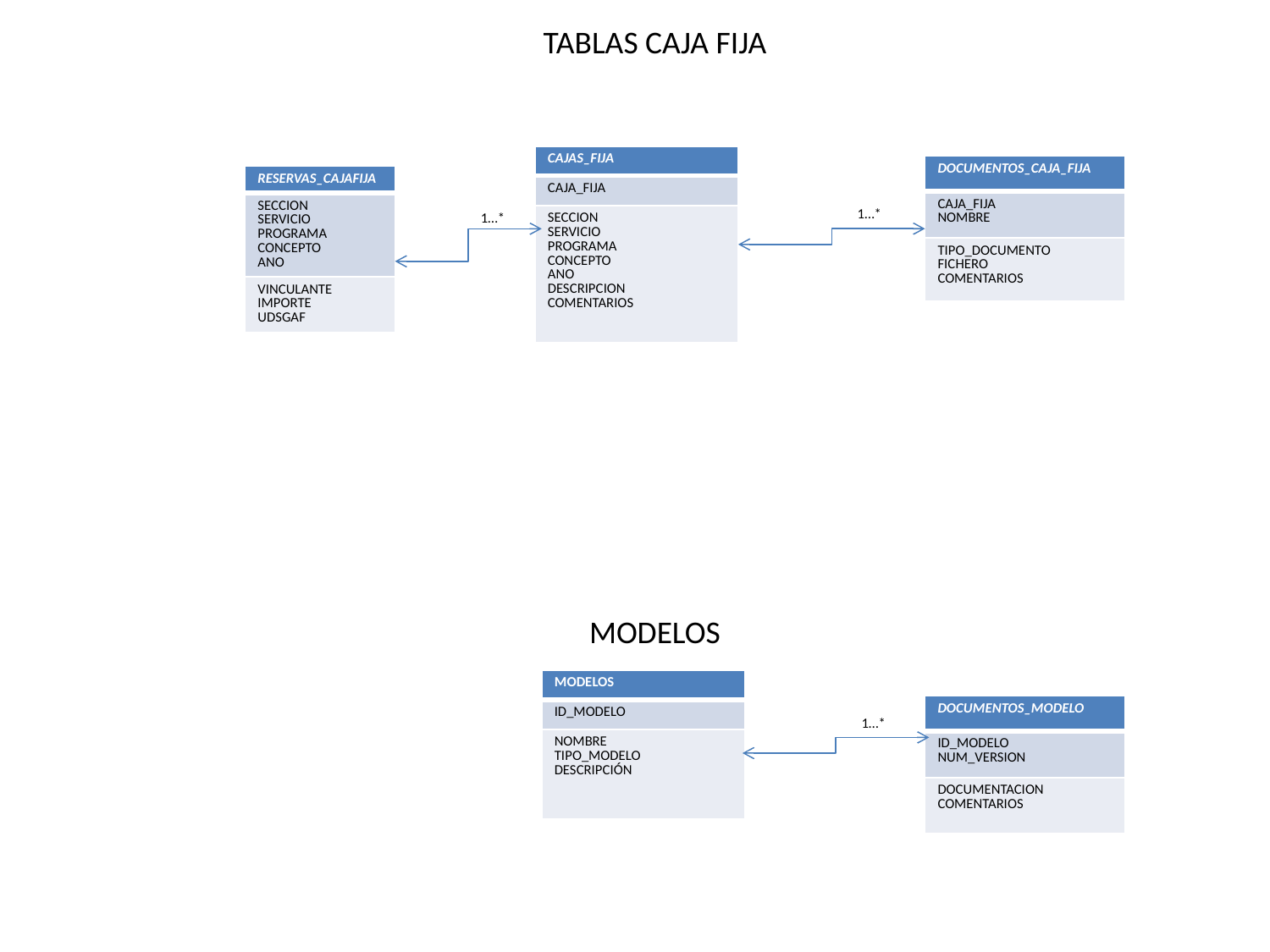

TABLAS CAJA FIJA
| CAJAS\_FIJA |
| --- |
| CAJA\_FIJA |
| SECCION SERVICIO PROGRAMA CONCEPTO ANO DESCRIPCION COMENTARIOS |
| DOCUMENTOS\_CAJA\_FIJA |
| --- |
| CAJA\_FIJA NOMBRE |
| TIPO\_DOCUMENTO FICHERO COMENTARIOS |
| RESERVAS\_CAJAFIJA |
| --- |
| SECCION SERVICIO PROGRAMA CONCEPTO ANO |
| VINCULANTE IMPORTE UDSGAF |
1…*
1…*
MODELOS
| MODELOS |
| --- |
| ID\_MODELO |
| NOMBRE TIPO\_MODELO DESCRIPCIÓN |
| DOCUMENTOS\_MODELO |
| --- |
| ID\_MODELO NUM\_VERSION |
| DOCUMENTACION COMENTARIOS |
1…*